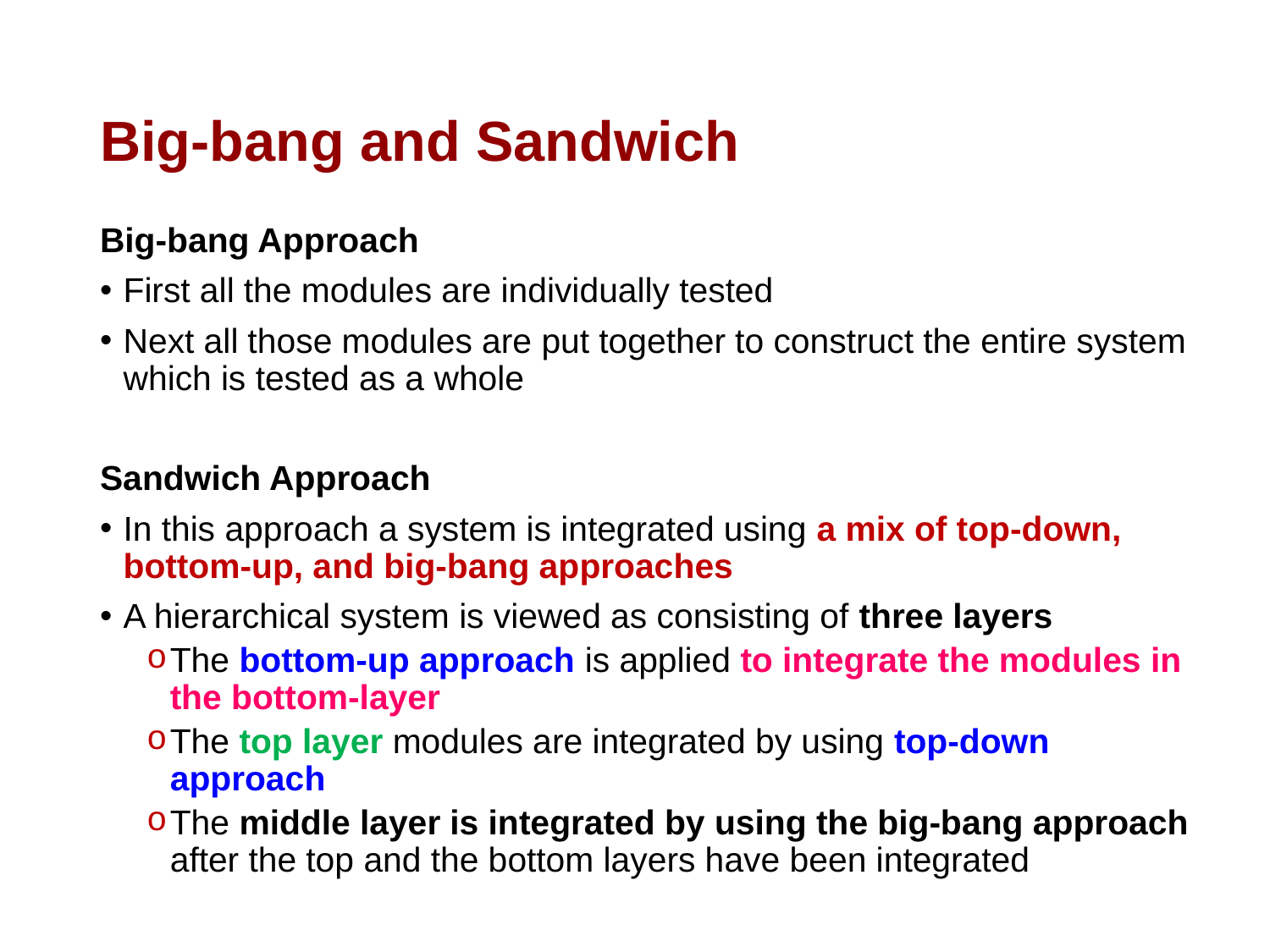

# Big-bang and Sandwich
Big-bang Approach
First all the modules are individually tested
Next all those modules are put together to construct the entire system which is tested as a whole

Sandwich Approach
In this approach a system is integrated using a mix of top-down, bottom-up, and big-bang approaches
A hierarchical system is viewed as consisting of three layers
The bottom-up approach is applied to integrate the modules in the bottom-layer
The top layer modules are integrated by using top-down approach
The middle layer is integrated by using the big-bang approach after the top and the bottom layers have been integrated